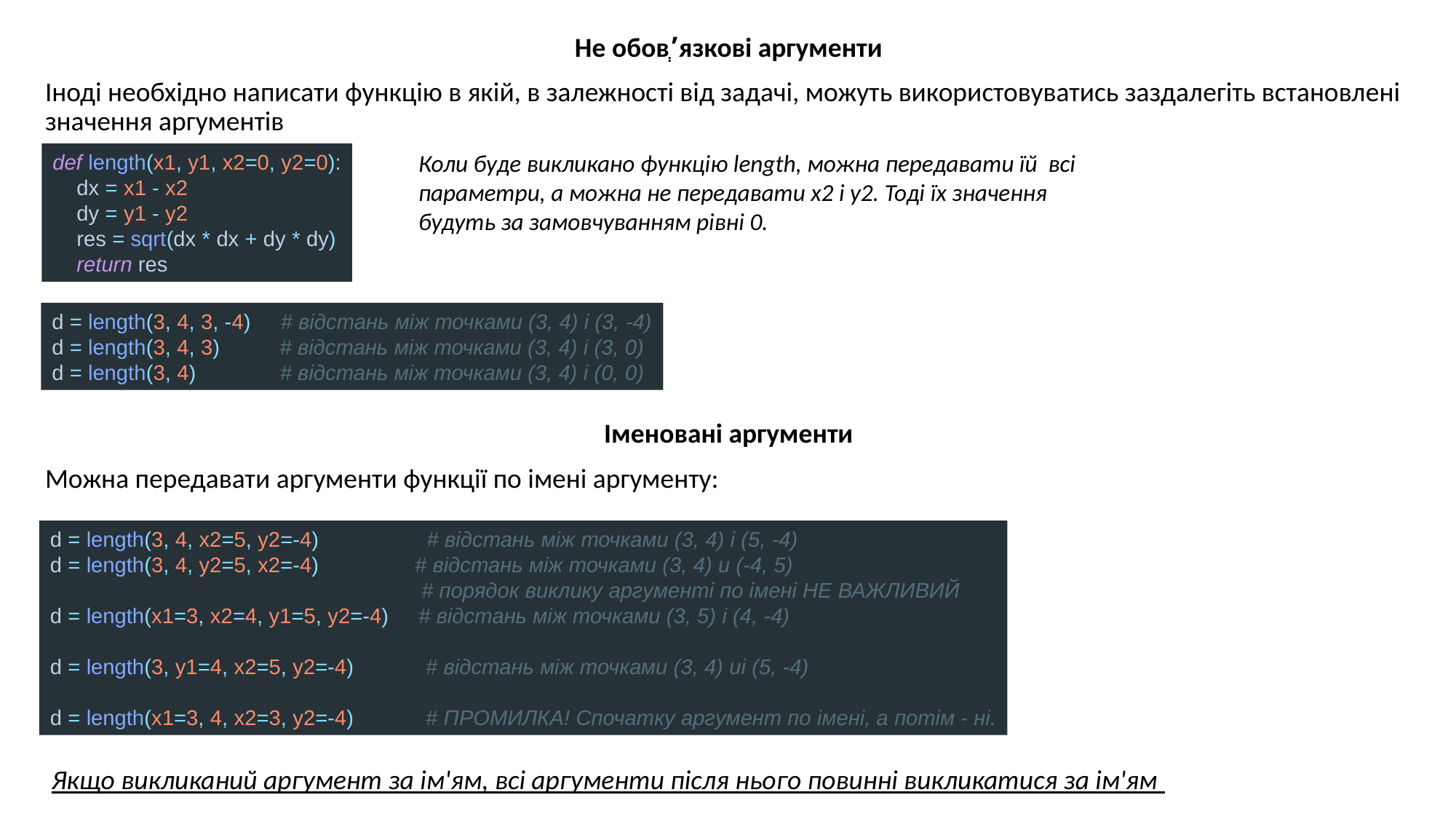

Не обовְְ’язкові аргументи
Іноді необхідно написати функцію в якій, в залежності від задачі, можуть використовуватись заздалегіть встановлені значення аргументів

Іменовані аргументи
Можна передавати аргументи функції по імені аргументу:
def length(x1, y1, x2=0, y2=0):
    dx = x1 - x2
    dy = y1 - y2
    res = sqrt(dx * dx + dy * dy)
    return res
Коли буде викликано функцію length, можна передавати їй  всі параметри, а можна не передавати x2 і y2. Тоді їх значення будуть за замовчуванням рівні 0.
d = length(3, 4, 3, -4)     # відстань між точками (3, 4) і (3, -4)
d = length(3, 4, 3)          # відстань між точками (3, 4) і (3, 0)
d = length(3, 4)              # відстань між точками (3, 4) і (0, 0)
d = length(3, 4, x2=5, y2=-4)                  # відстань між точками (3, 4) і (5, -4)
d = length(3, 4, y2=5, x2=-4)                # відстань між точками (3, 4) и (-4, 5)
                                                              # порядок виклику аргументі по імені НЕ ВАЖЛИВИЙ
d = length(x1=3, x2=4, y1=5, y2=-4)     # відстань між точками (3, 5) і (4, -4)
d = length(3, y1=4, x2=5, y2=-4)            # відстань між точками (3, 4) иі (5, -4)
d = length(x1=3, 4, x2=3, y2=-4)            # ПРОМИЛКА! Спочатку аргумент по імені, а потім - ні.
Якщо викликаний аргумент за ім'ям, всі аргументи після нього повинні викликатися за ім'ям